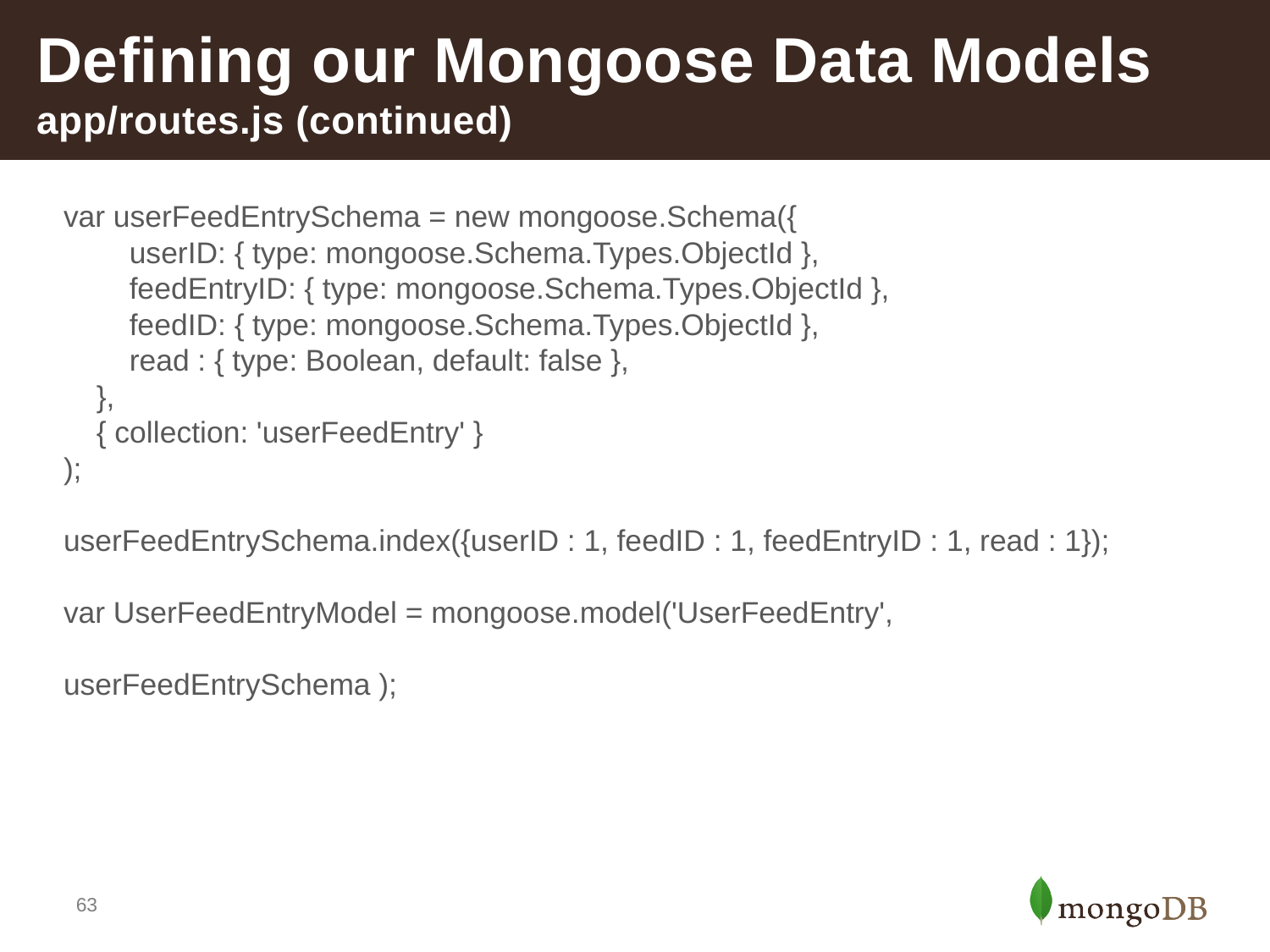

# Defining our Mongoose Data Models app/routes.js (continued)
var userFeedEntrySchema = new mongoose.Schema({
        userID: { type: mongoose.Schema.Types.ObjectId },
        feedEntryID: { type: mongoose.Schema.Types.ObjectId },
        feedID: { type: mongoose.Schema.Types.ObjectId },
        read : { type: Boolean, default: false },
    },
    { collection: 'userFeedEntry' }
);

userFeedEntrySchema.index({userID : 1, feedID : 1, feedEntryID : 1, read : 1});

var UserFeedEntryModel = mongoose.model('UserFeedEntry', 									    userFeedEntrySchema );